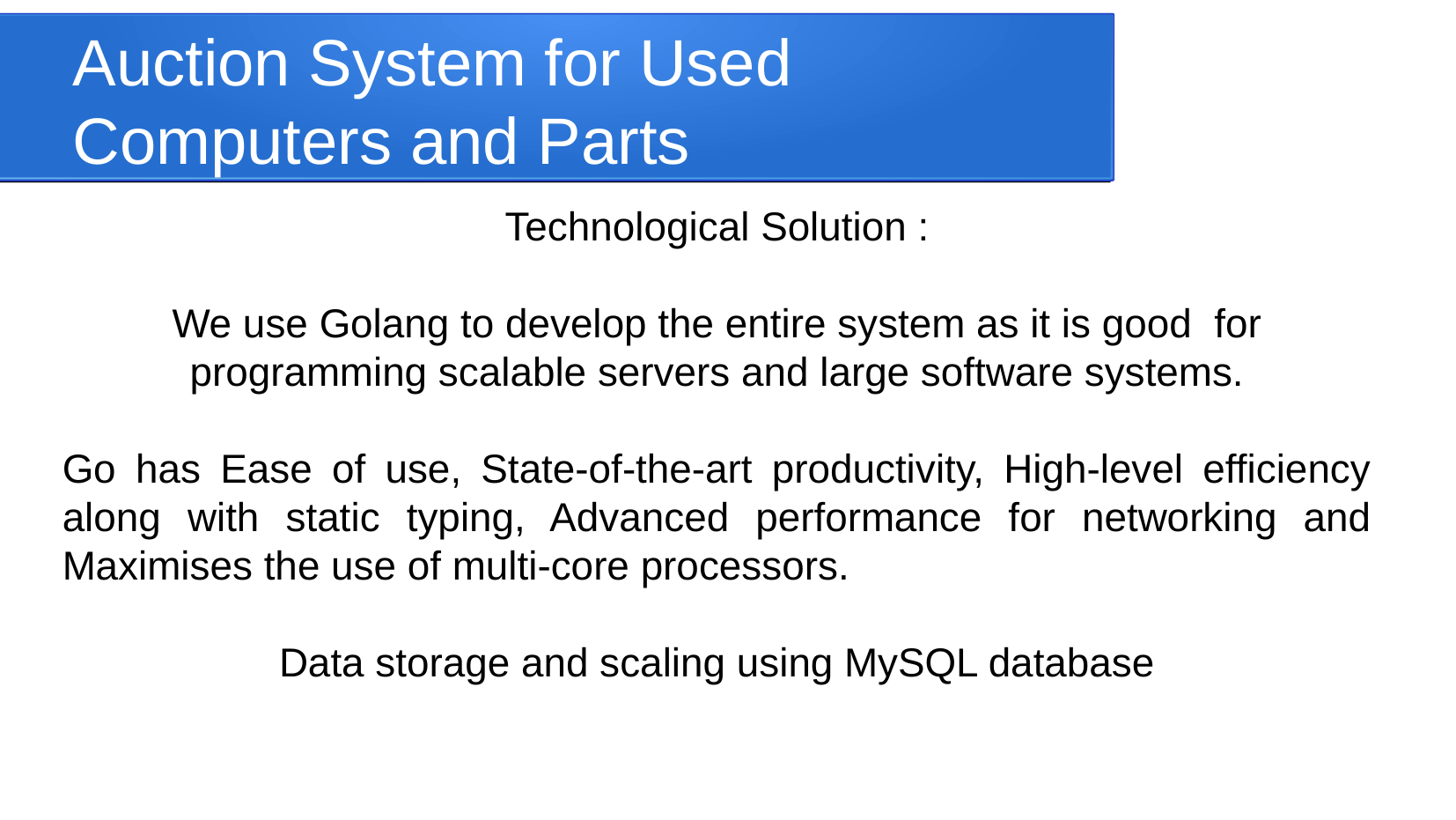

Auction System for Used Computers and Parts
Technological Solution :

We use Golang to develop the entire system as it is good  for programming scalable servers and large software systems.

Go has Ease of use, State-of-the-art productivity, High-level efficiency along with static typing, Advanced performance for networking and Maximises the use of multi-core processors.

Data storage and scaling using MySQL database